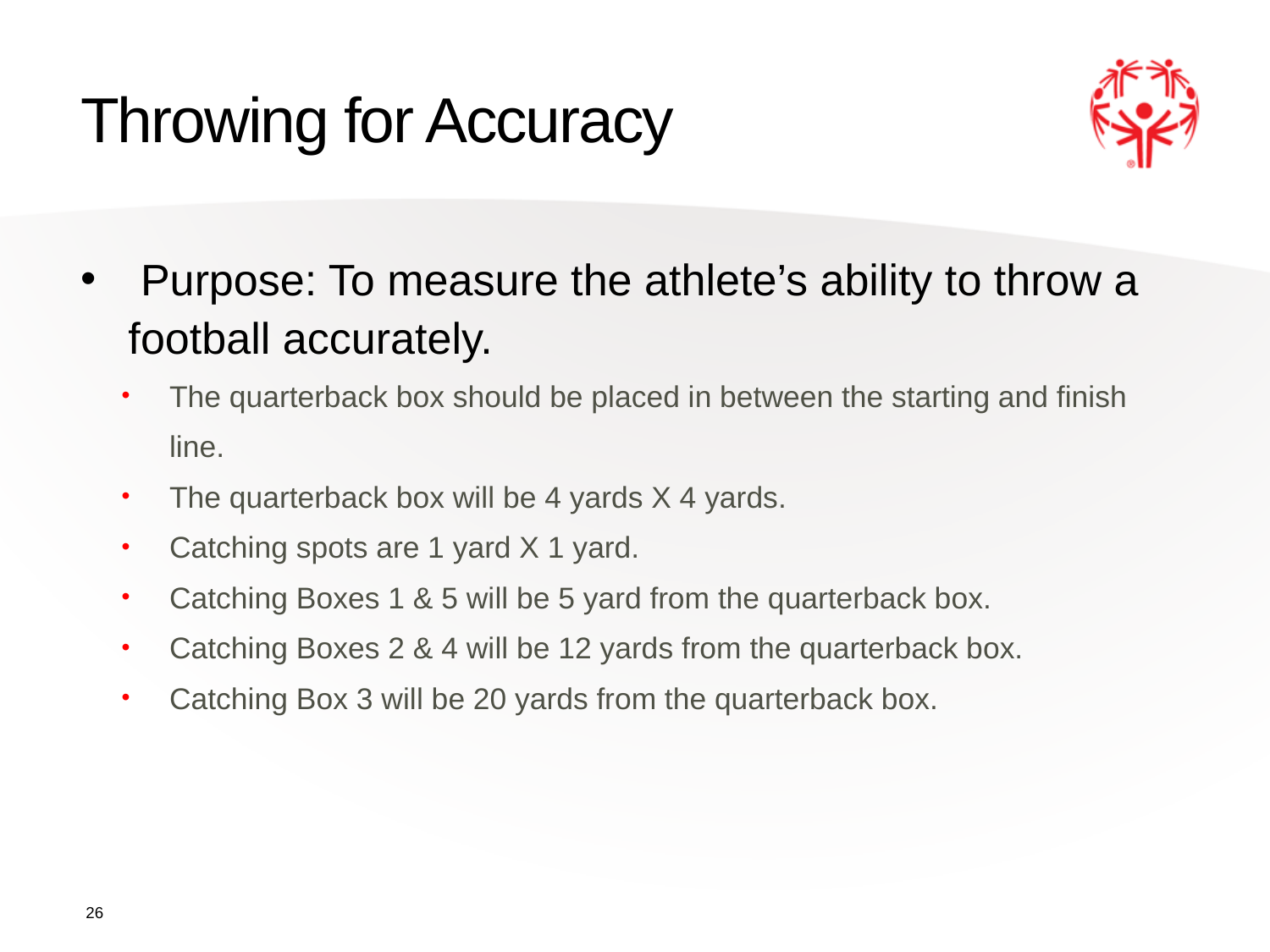

# Throwing for Accuracy
 Purpose: To measure the athlete’s ability to throw a football accurately.
The quarterback box should be placed in between the starting and finish line.
The quarterback box will be 4 yards X 4 yards.
Catching spots are 1 yard X 1 yard.
Catching Boxes 1 & 5 will be 5 yard from the quarterback box.
Catching Boxes 2 & 4 will be 12 yards from the quarterback box.
Catching Box 3 will be 20 yards from the quarterback box.

26